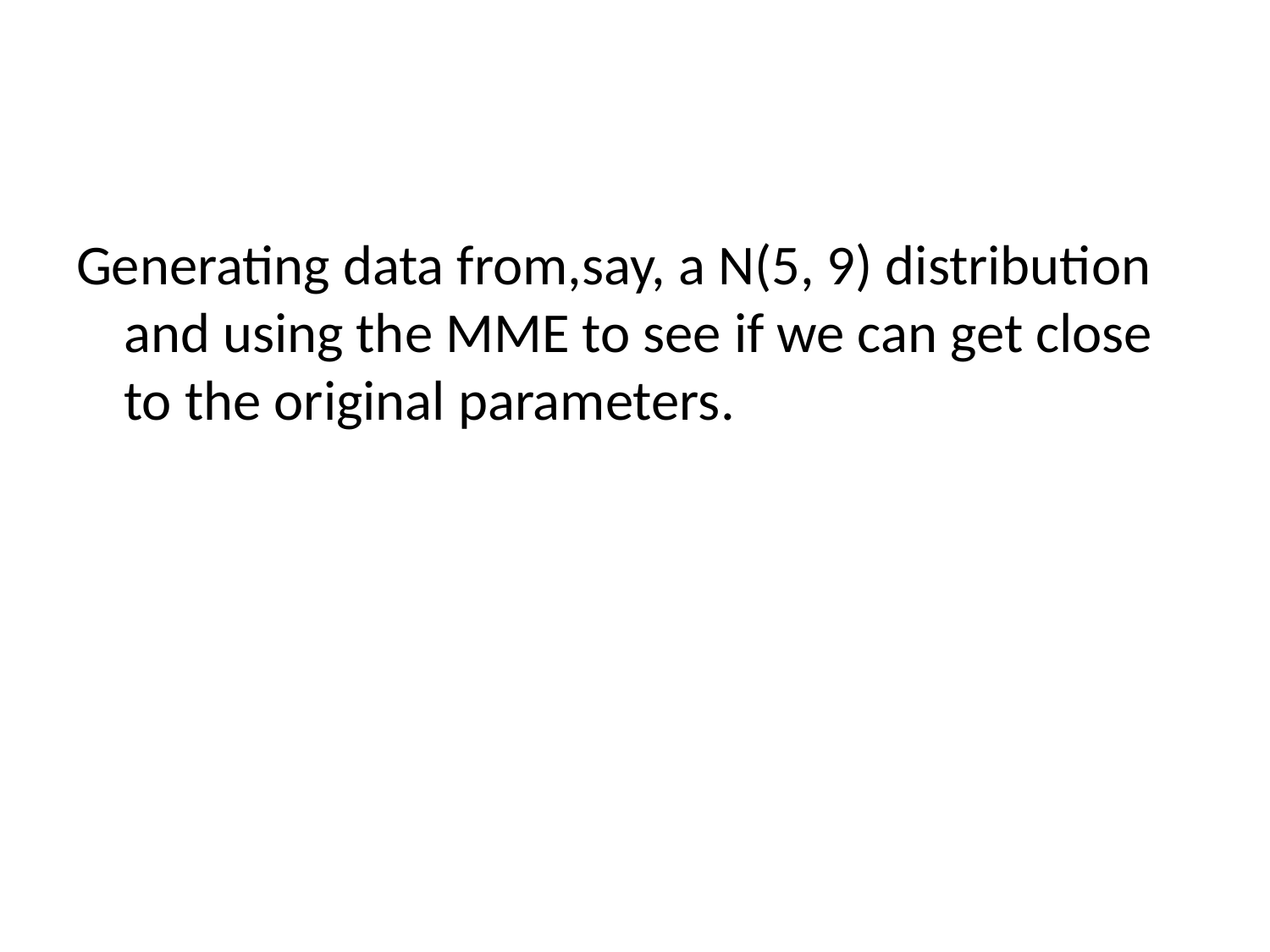

Generating data from,say, a N(5, 9) distribution and using the MME to see if we can get close to the original parameters.